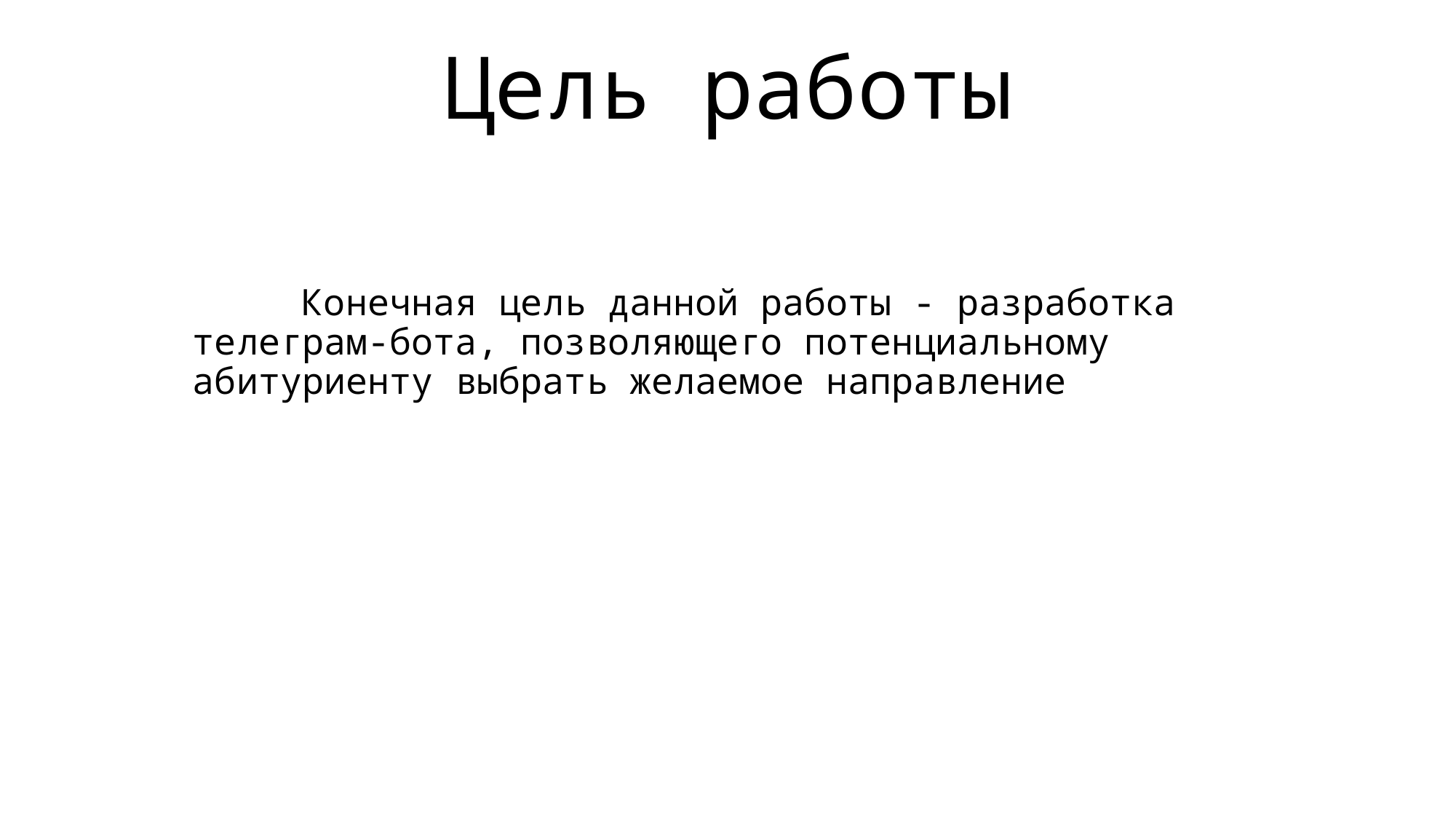

# Цель работы
	Конечная цель данной работы - разработка телеграм-бота, позволяющего потенциальному абитуриенту выбрать желаемое направление